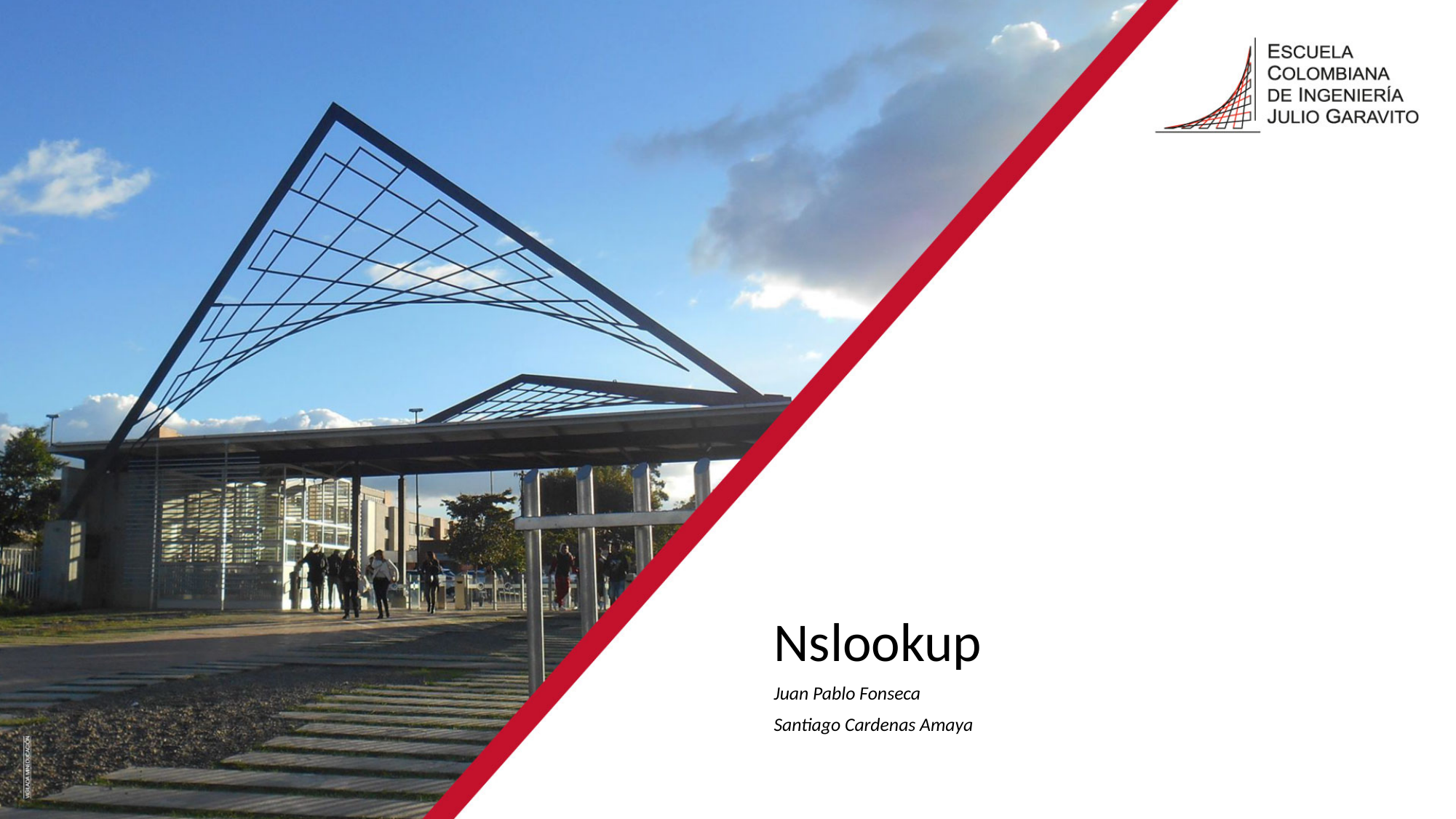

# Nslookup
Juan Pablo Fonseca
Santiago Cardenas Amaya